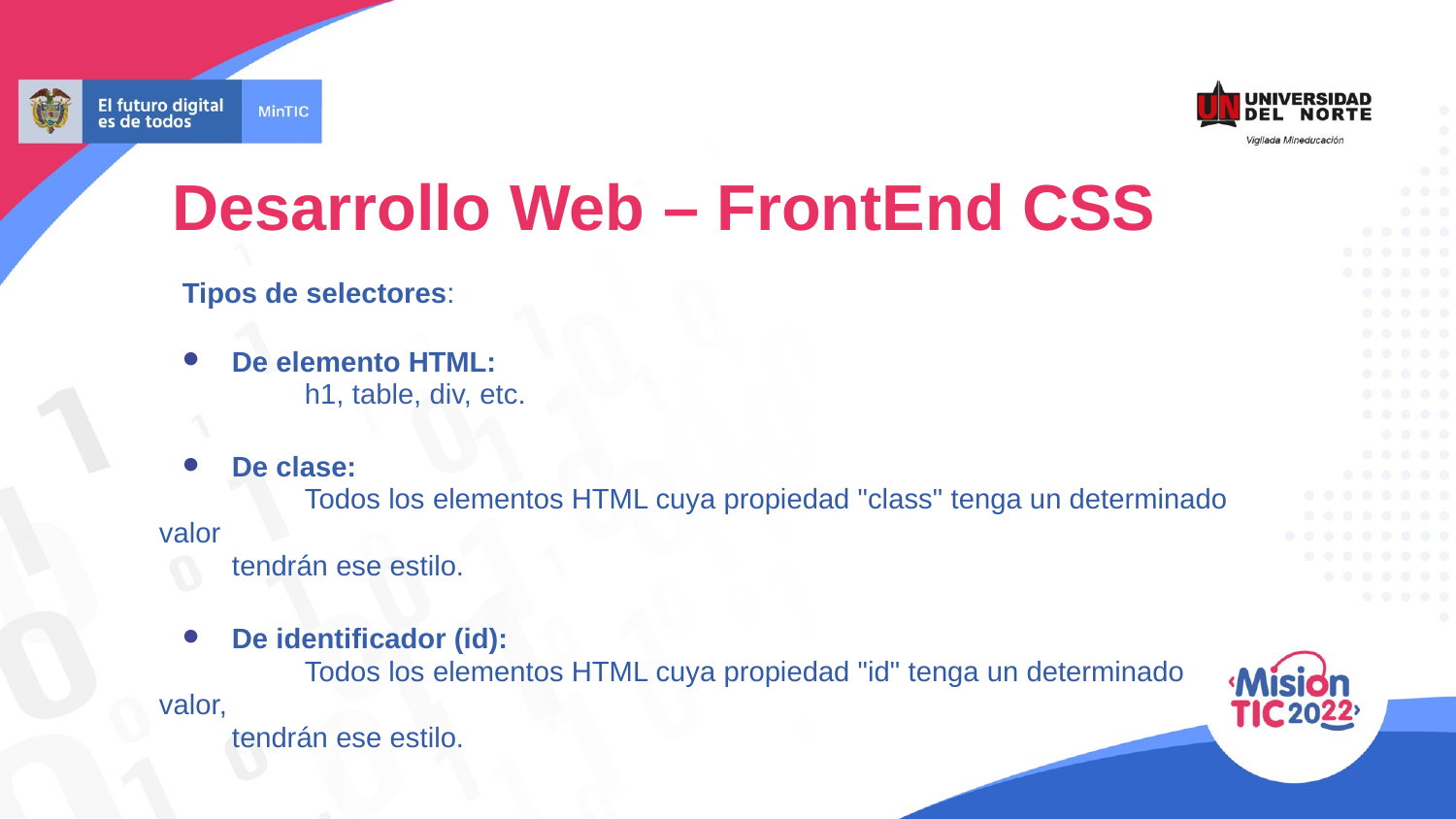

Desarrollo Web – FrontEnd CSS
Tipos de selectores:

De elemento HTML:
	h1, table, div, etc.

De clase:
	Todos los elementos HTML cuya propiedad "class" tenga un determinado valor
tendrán ese estilo.

De identificador (id):
	Todos los elementos HTML cuya propiedad "id" tenga un determinado valor,
tendrán ese estilo.